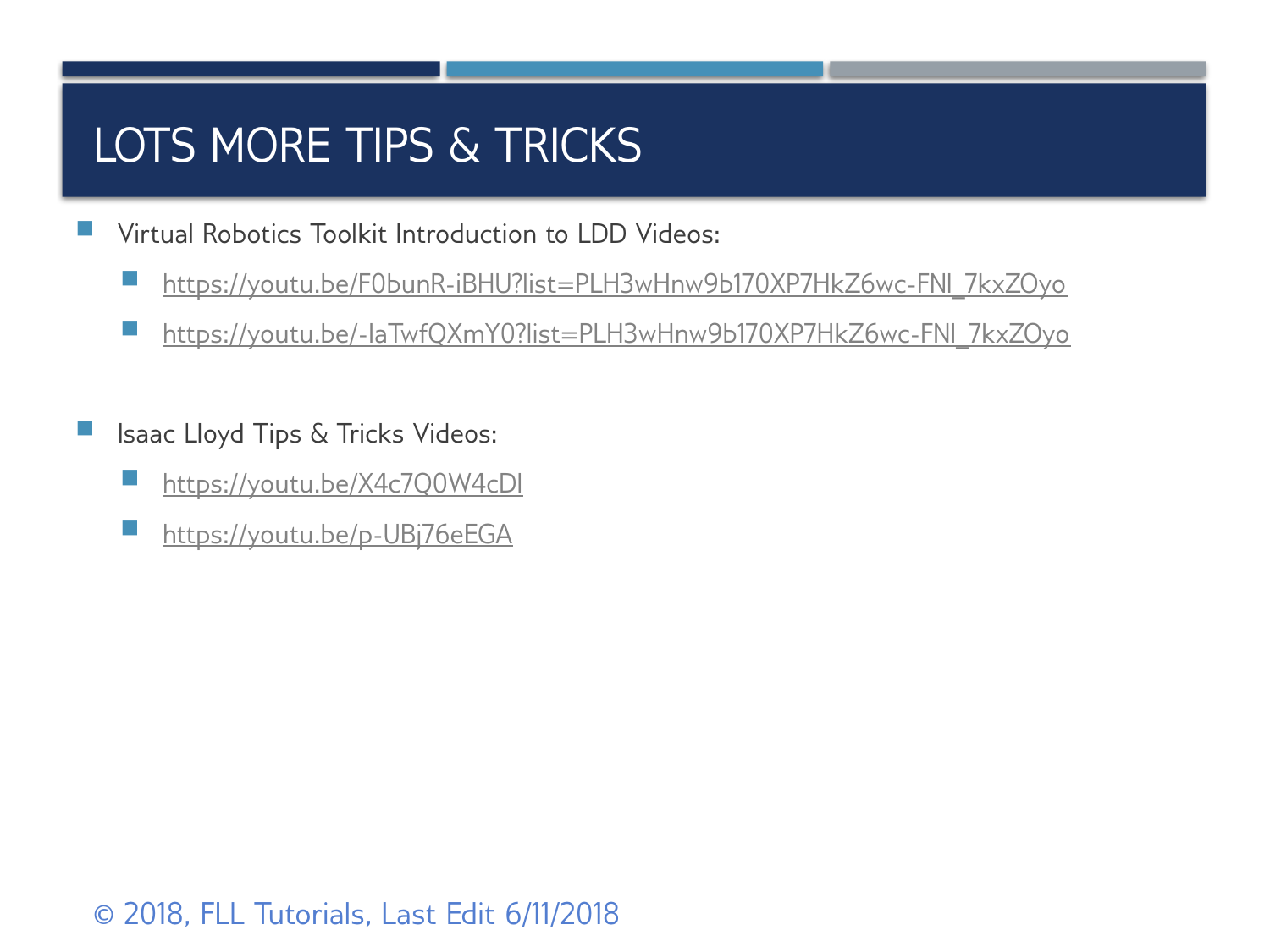

# LOTS MORE TIPS & TRICKS
Virtual Robotics Toolkit Introduction to LDD Videos:
https://youtu.be/F0bunR-iBHU?list=PLH3wHnw9b170XP7HkZ6wc-FNl_7kxZOyo
https://youtu.be/-IaTwfQXmY0?list=PLH3wHnw9b170XP7HkZ6wc-FNl_7kxZOyo

Isaac Lloyd Tips & Tricks Videos:
https://youtu.be/X4c7Q0W4cDI
https://youtu.be/p-UBj76eEGA
© 2018, FLL Tutorials, Last Edit 6/11/2018